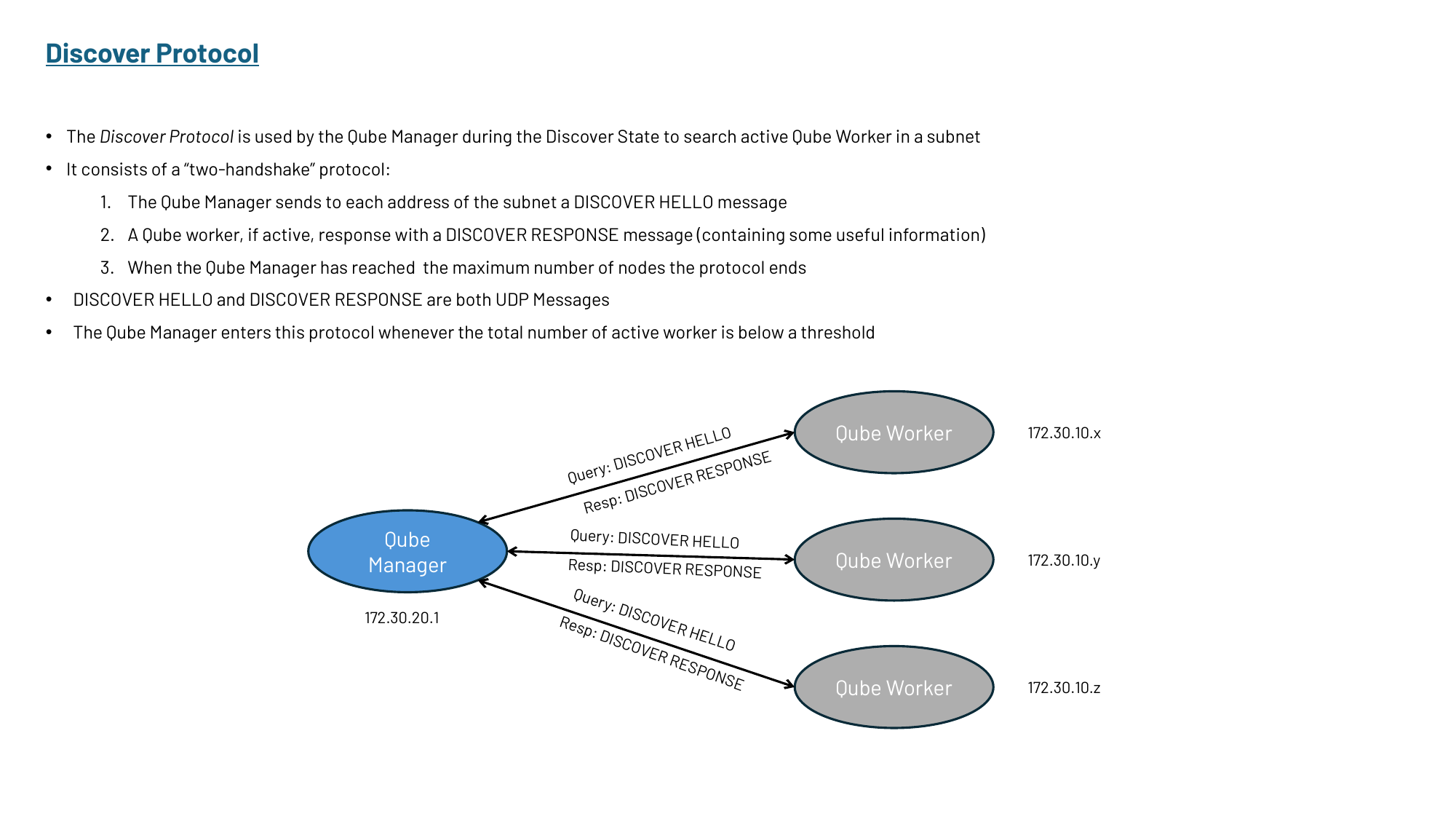

Discover Protocol
The Discover Protocol is used by the Qube Manager during the Discover State to search active Qube Worker in a subnet
It consists of a “two-handshake” protocol:
The Qube Manager sends to each address of the subnet a DISCOVER HELLO message
A Qube worker, if active, response with a DISCOVER RESPONSE message (containing some useful information)
When the Qube Manager has reached  the maximum number of nodes the protocol ends
DISCOVER HELLO and DISCOVER RESPONSE are both UDP Messages
The Qube Manager enters this protocol whenever the total number of active worker is below a threshold
Qube Worker
172.30.10.x
Query: DISCOVER HELLO
Resp: DISCOVER RESPONSE
Qube Manager
Qube Worker
Query: DISCOVER HELLO
172.30.10.y
Resp: DISCOVER RESPONSE
172.30.20.1
Query: DISCOVER HELLO
Resp: DISCOVER RESPONSE
Qube Worker
172.30.10.z